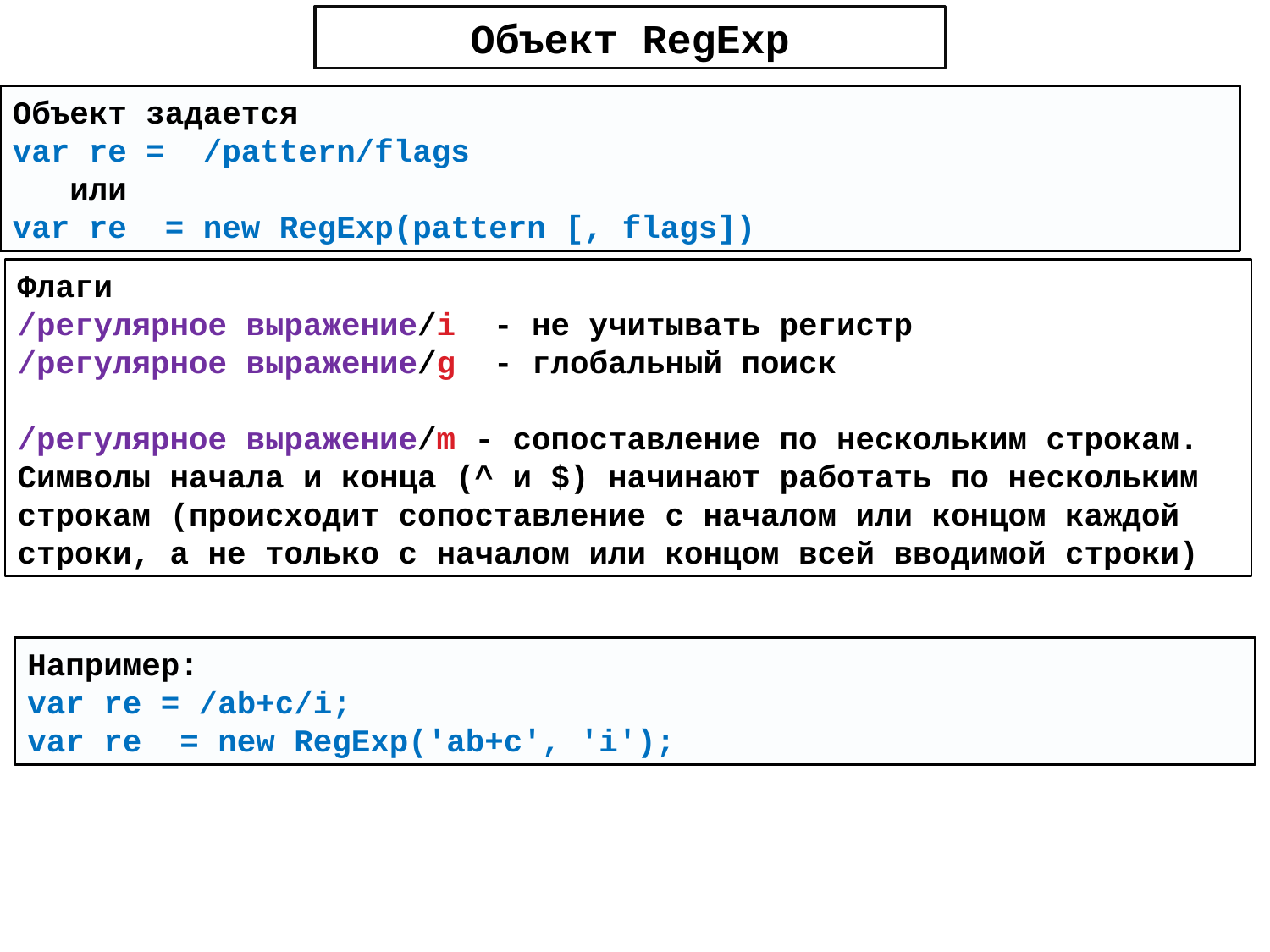

Объект RegExp
Объект задается
var re =  /pattern/flags
   или
var re  = new RegExp(pattern [, flags])
Флаги
/регулярное выражение/i  - не учитывать регистр
/регулярное выражение/g  - глобальный поиск

/регулярное выражение/m - сопоставление по нескольким строкам. Символы начала и конца (^ и $) начинают работать по нескольким строкам (происходит сопоставление с началом или концом каждой строки, а не только с началом или концом всей вводимой строки)
Например:
var re = /ab+c/i;
var re  = new RegExp('ab+c', 'i');